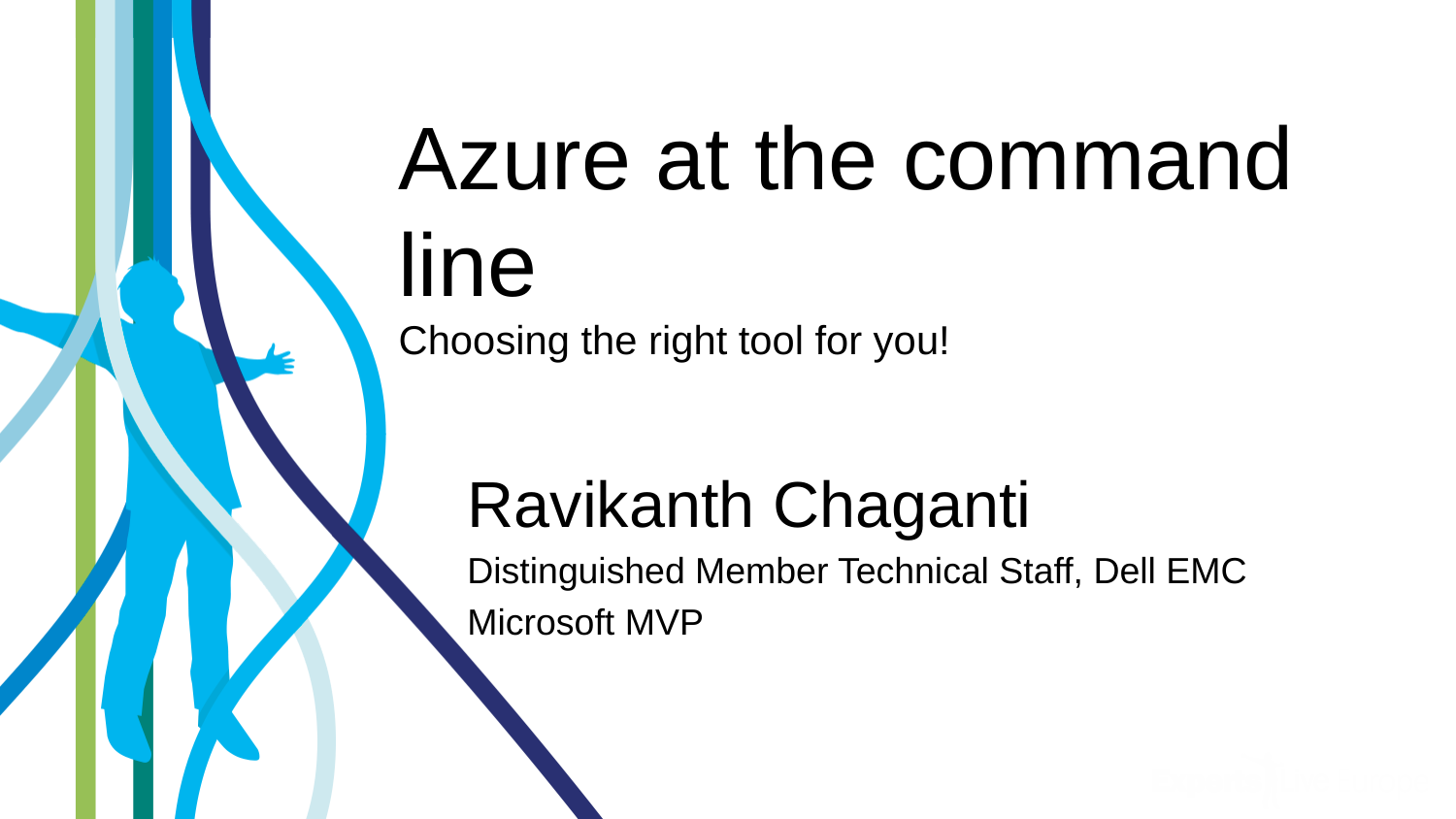

# Azure at the command line Choosing the right tool for you!
Ravikanth Chaganti
Distinguished Member Technical Staff, Dell EMC
Microsoft MVP